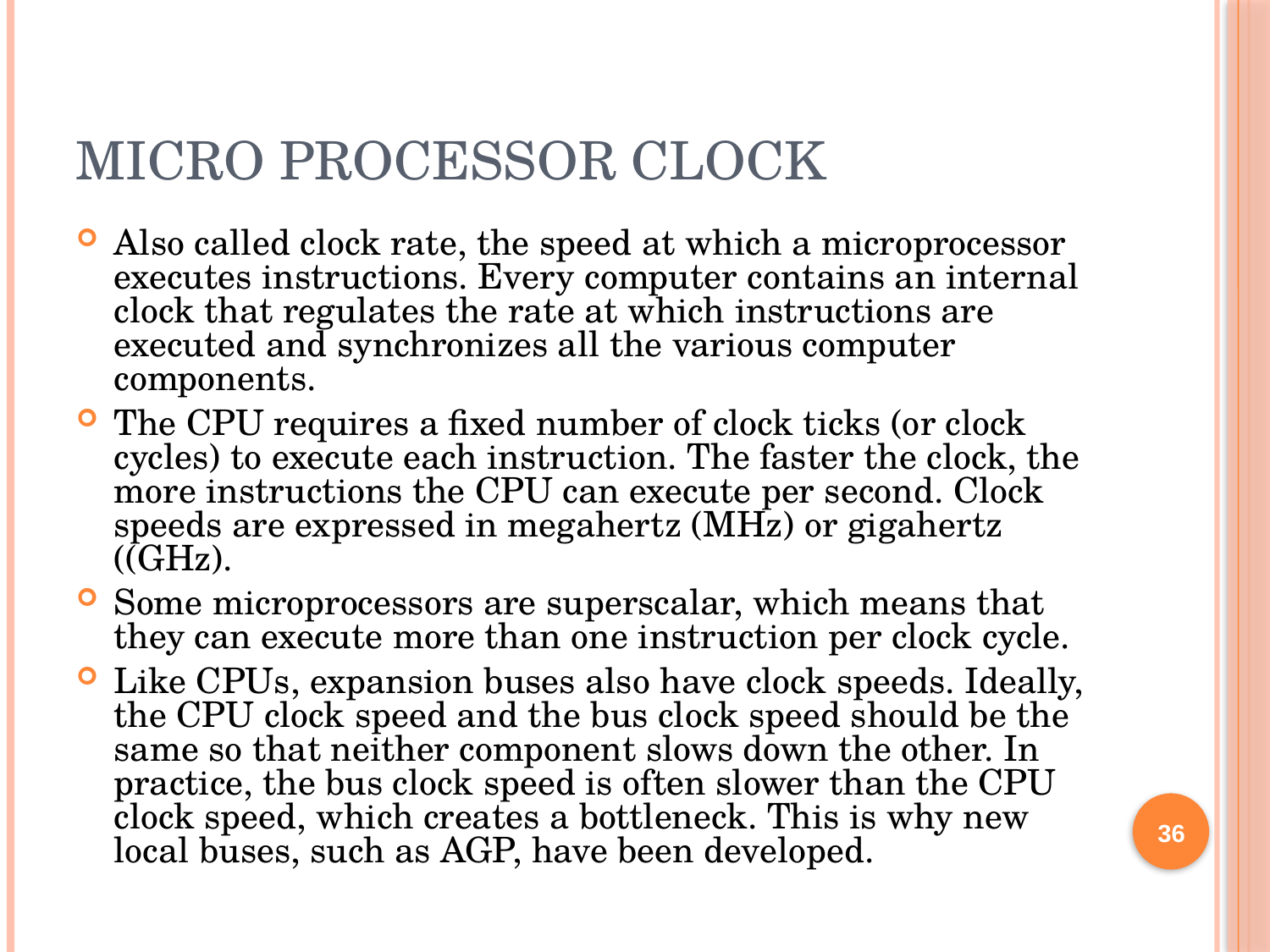

# Micro processor clock
Also called clock rate, the speed at which a microprocessor executes instructions. Every computer contains an internal clock that regulates the rate at which instructions are executed and synchronizes all the various computer components.
The CPU requires a fixed number of clock ticks (or clock cycles) to execute each instruction. The faster the clock, the more instructions the CPU can execute per second. Clock speeds are expressed in megahertz (MHz) or gigahertz ((GHz).
Some microprocessors are superscalar, which means that they can execute more than one instruction per clock cycle.
Like CPUs, expansion buses also have clock speeds. Ideally, the CPU clock speed and the bus clock speed should be the same so that neither component slows down the other. In practice, the bus clock speed is often slower than the CPU clock speed, which creates a bottleneck. This is why new local buses, such as AGP, have been developed.

36